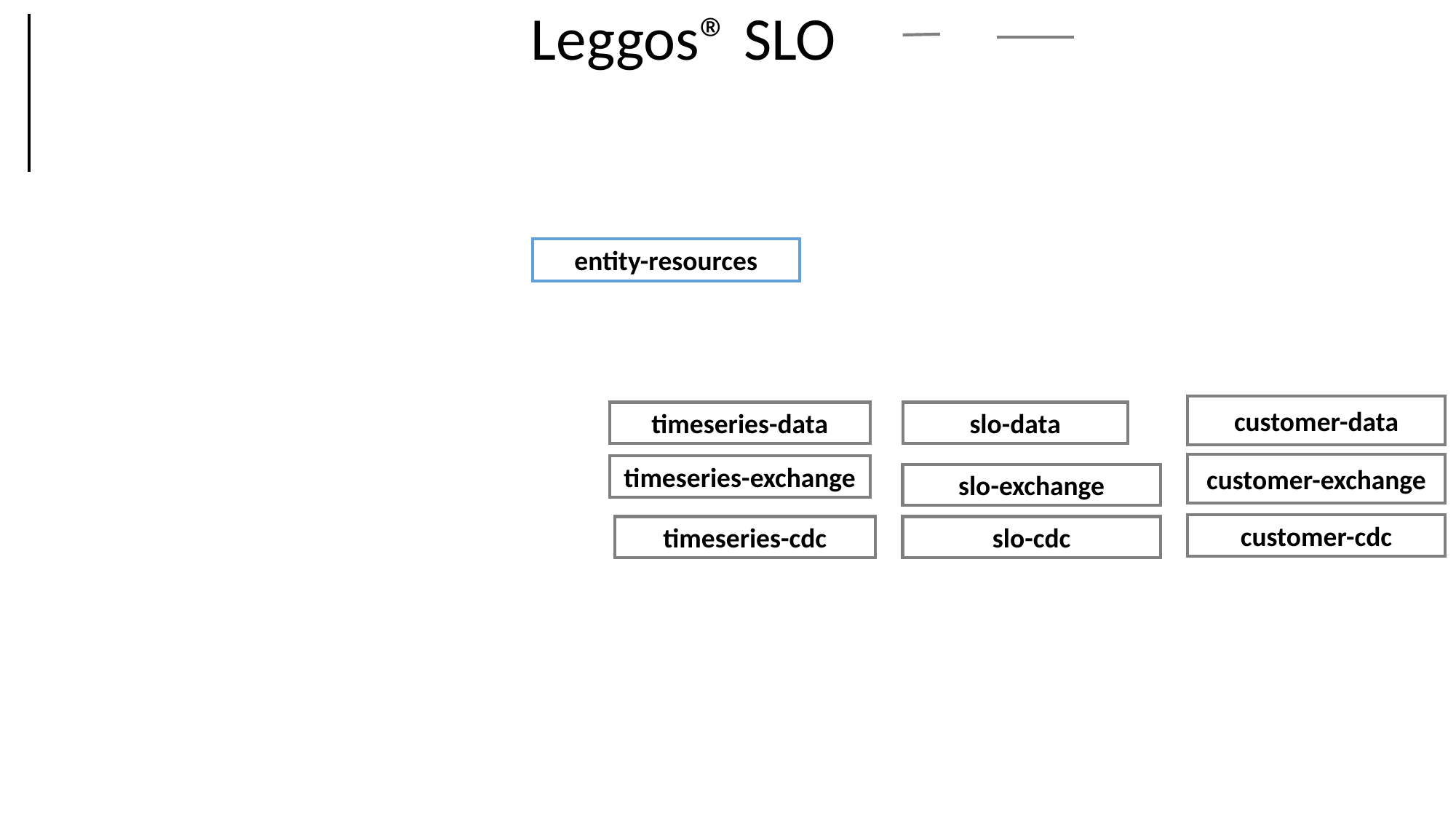

# Leggos® SLO
entity-resources
customer-data
slo-data
timeseries-data
customer-exchange
timeseries-exchange
slo-exchange
customer-cdc
timeseries-cdc
slo-cdc